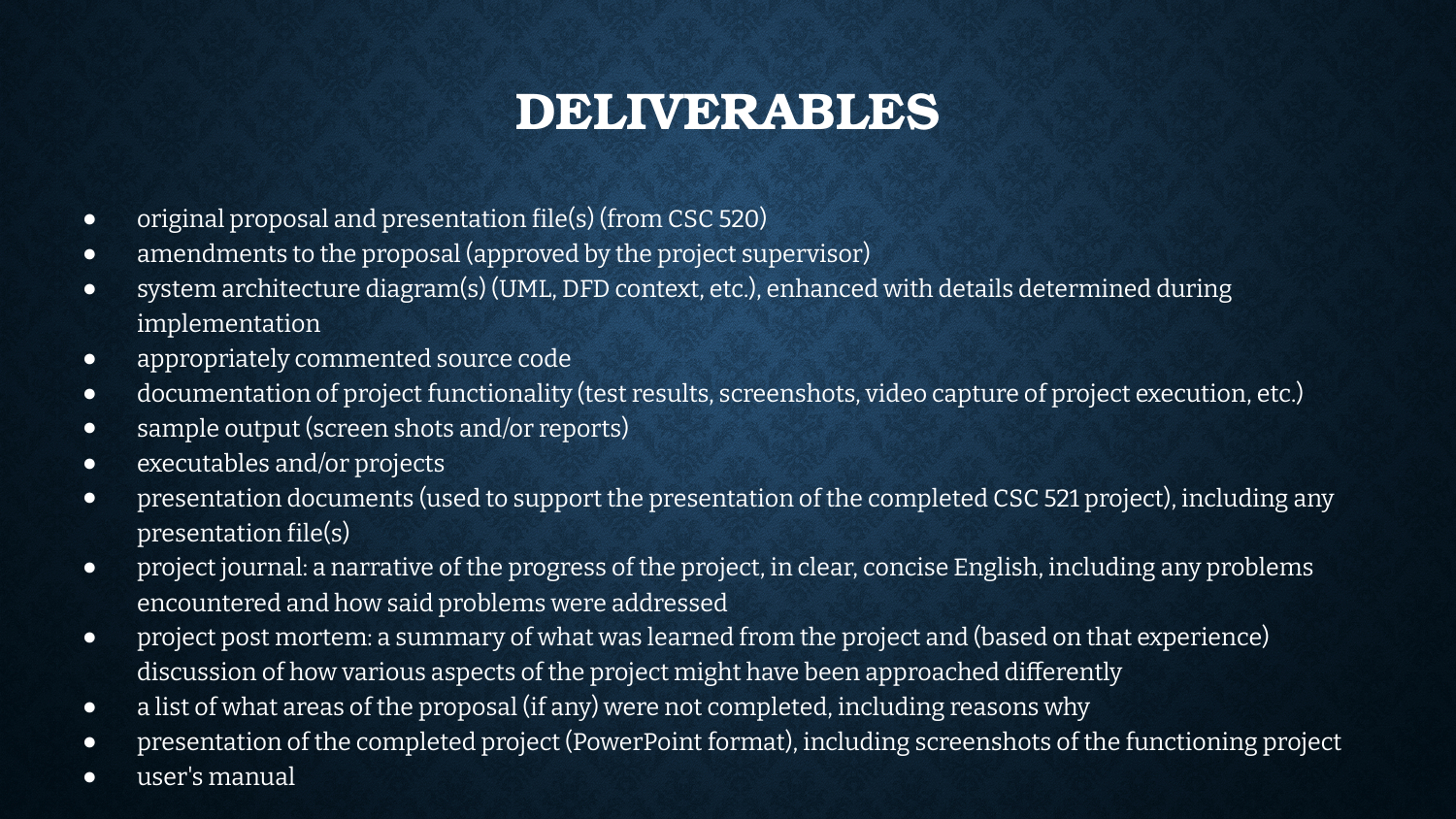

# Deliverables
original proposal and presentation file(s) (from CSC 520)
amendments to the proposal (approved by the project supervisor)
system architecture diagram(s) (UML, DFD context, etc.), enhanced with details determined during implementation
appropriately commented source code
documentation of project functionality (test results, screenshots, video capture of project execution, etc.)
sample output (screen shots and/or reports)
executables and/or projects
presentation documents (used to support the presentation of the completed CSC 521 project), including any presentation file(s)
project journal: a narrative of the progress of the project, in clear, concise English, including any problems encountered and how said problems were addressed
project post mortem: a summary of what was learned from the project and (based on that experience) discussion of how various aspects of the project might have been approached differently
a list of what areas of the proposal (if any) were not completed, including reasons why
presentation of the completed project (PowerPoint format), including screenshots of the functioning project
user's manual